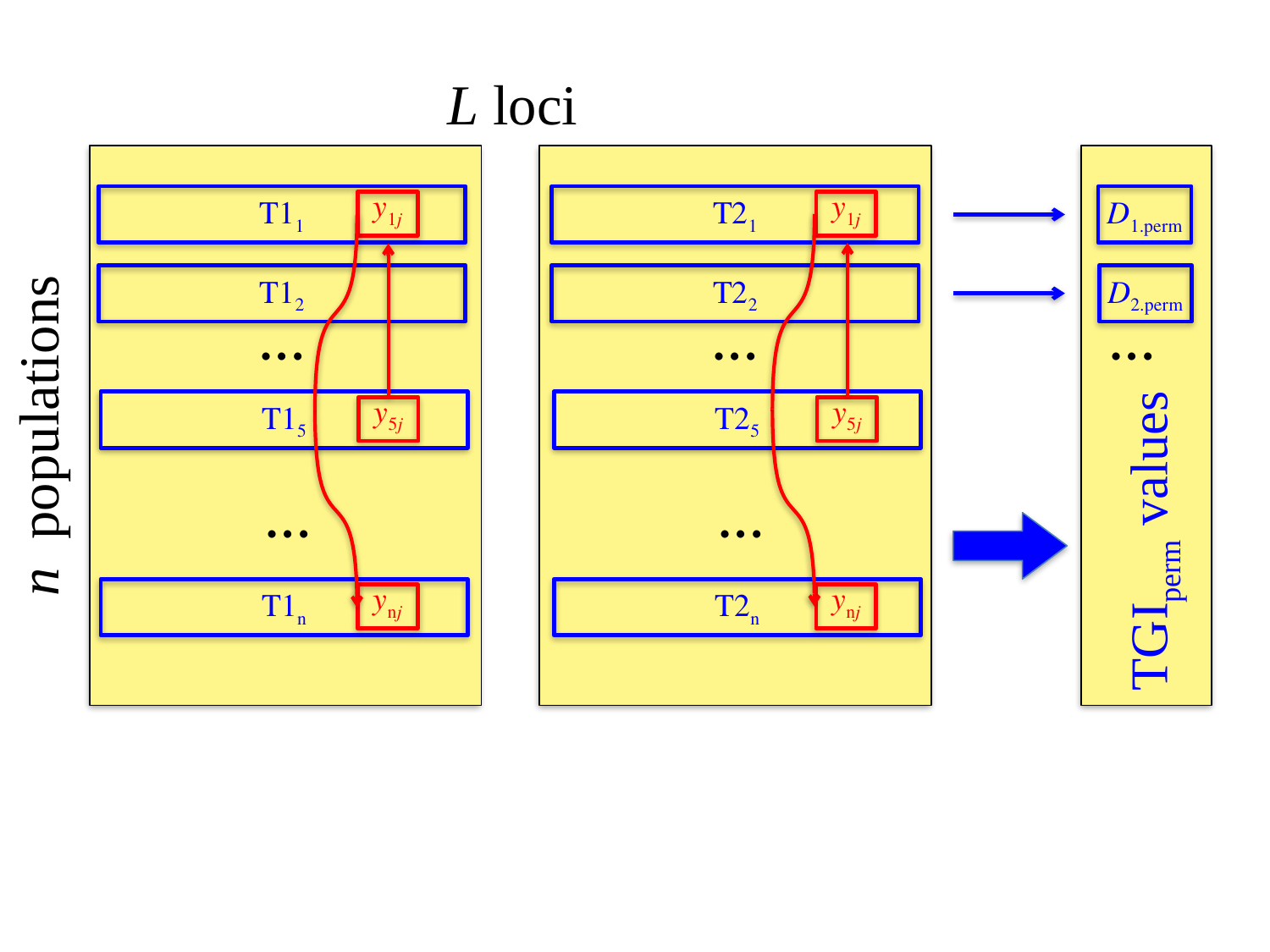

L loci

TGIperm values
y1j

y1j

T11

T12

T21

T22
D1.perm

D2.perm

y5j
y5j

T15

T25
n  populations

…
…

ynj

ynj

T1n

T2n
…
…
…